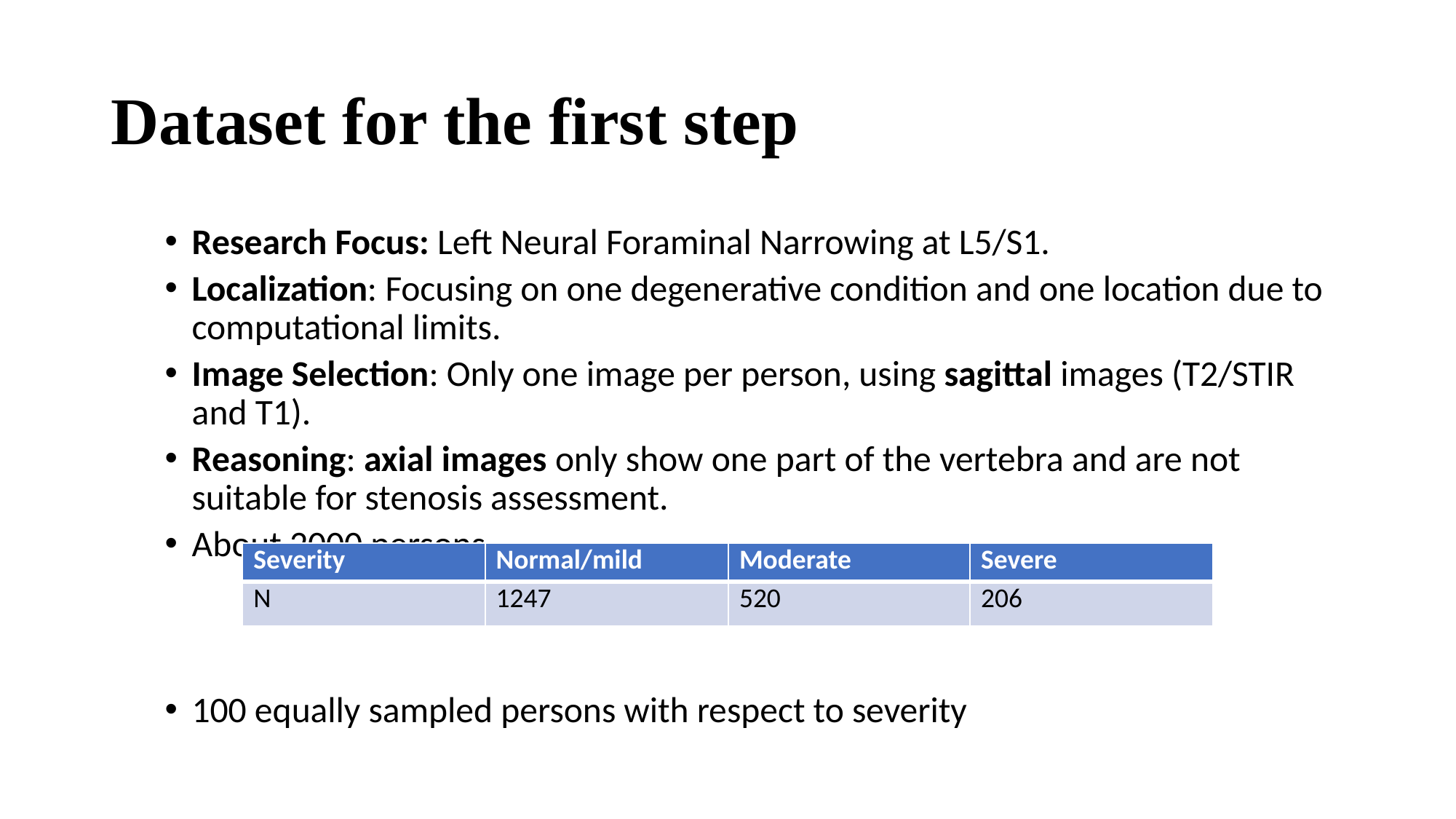

# Dataset for the first step
Research Focus: Left Neural Foraminal Narrowing at L5/S1.
Localization: Focusing on one degenerative condition and one location due to computational limits.
Image Selection: Only one image per person, using sagittal images (T2/STIR and T1).
Reasoning: axial images only show one part of the vertebra and are not suitable for stenosis assessment.
About 2000 persons

100 equally sampled persons with respect to severity

| Severity | Normal/mild | Moderate | Severe |
| --- | --- | --- | --- |
| N | 1247 | 520 | 206 |